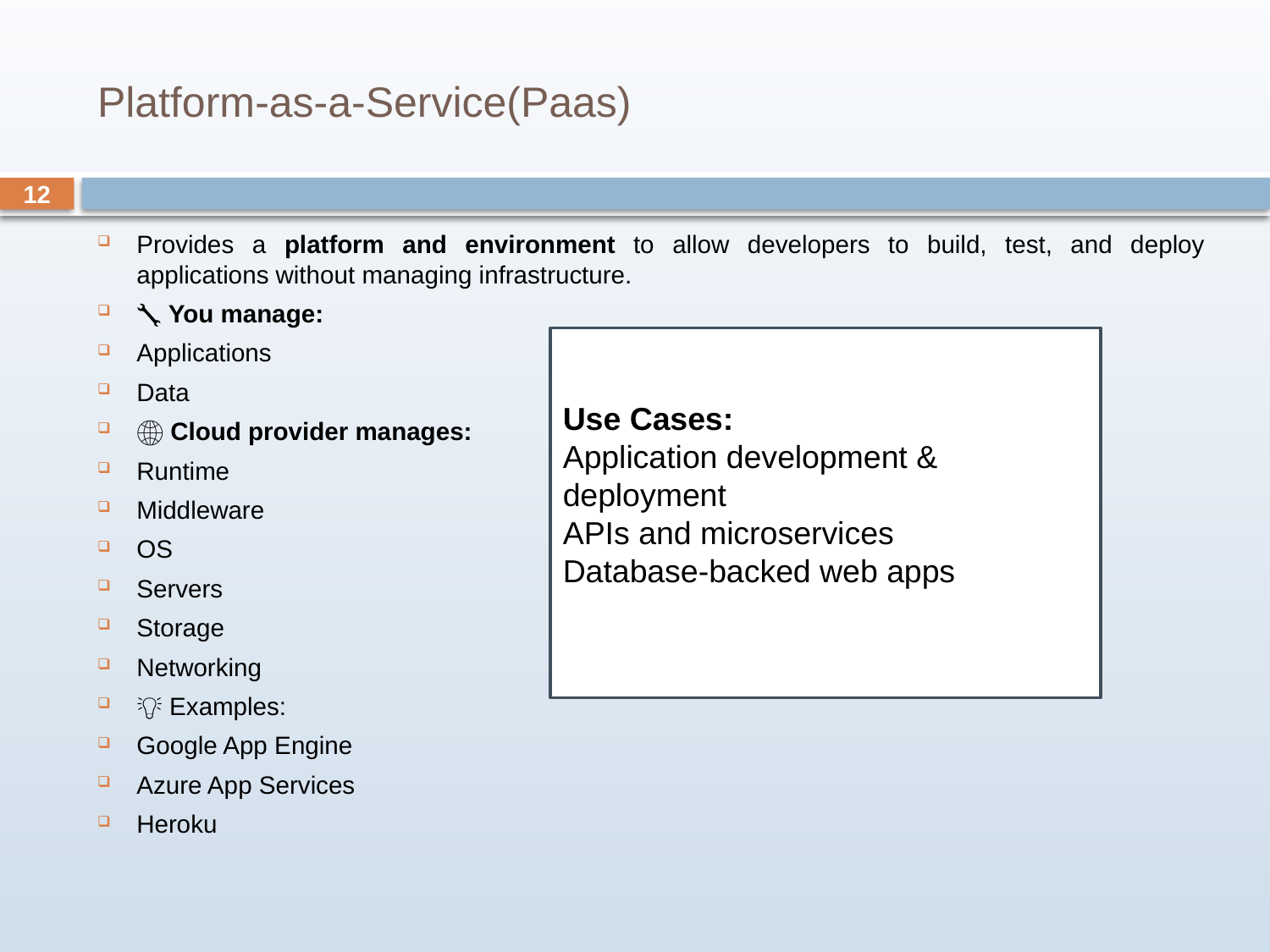

# Platform-as-a-Service(Paas)
12
Provides a platform and environment to allow developers to build, test, and deploy applications without managing infrastructure.
🔧 You manage:
Applications
Data
🌐 Cloud provider manages:
Runtime
Middleware
OS
Servers
Storage
Networking
💡 Examples:
Google App Engine
Azure App Services
Heroku

Use Cases:
Application development & deployment
APIs and microservices
Database-backed web apps